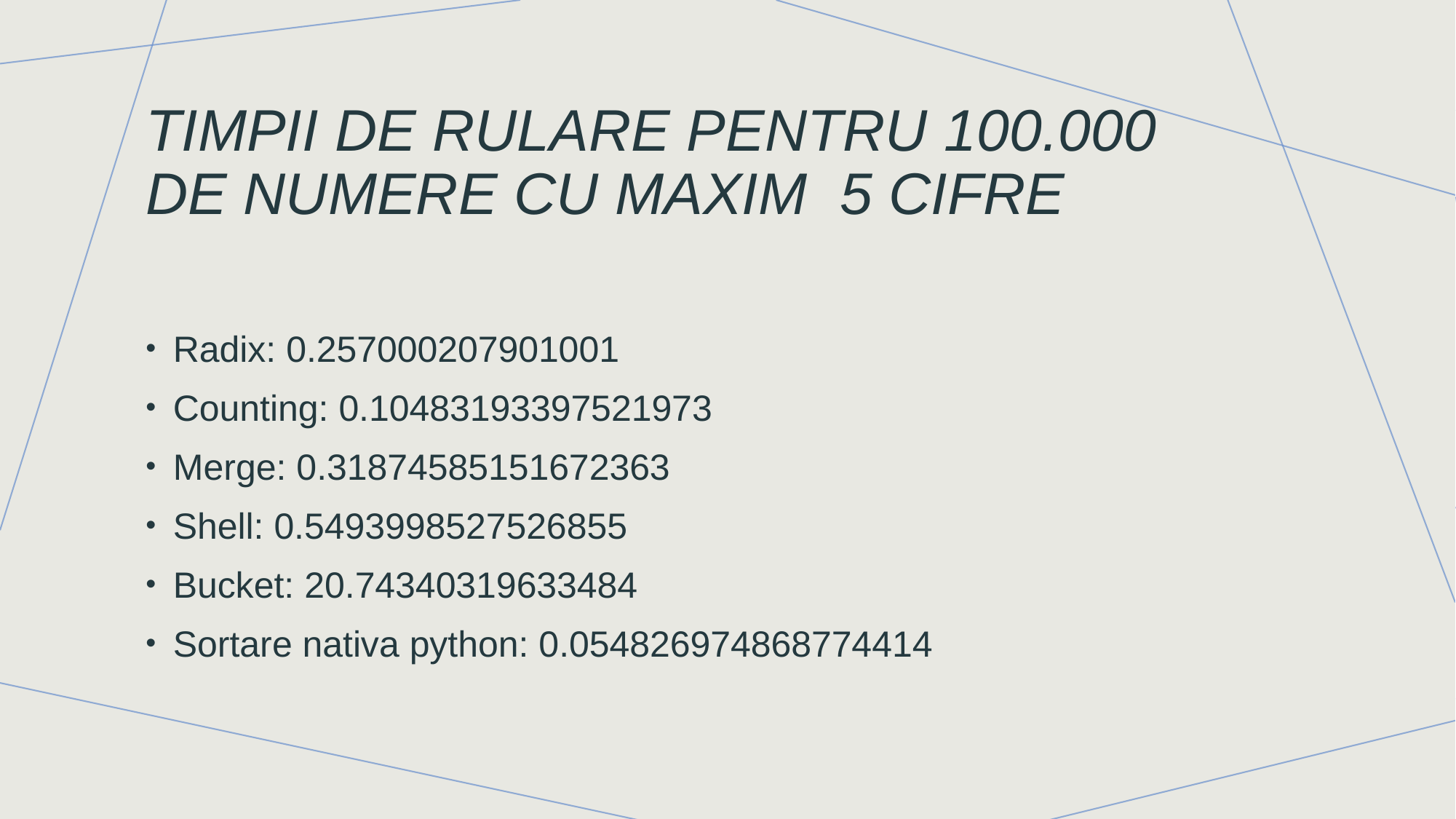

# Timpii de rulare pentru 100.000 de numere cu maxim  5 cifre
Radix: 0.257000207901001
Counting: 0.10483193397521973
Merge: 0.31874585151672363
Shell: 0.5493998527526855
Bucket: 20.74340319633484
Sortare nativa python: 0.054826974868774414